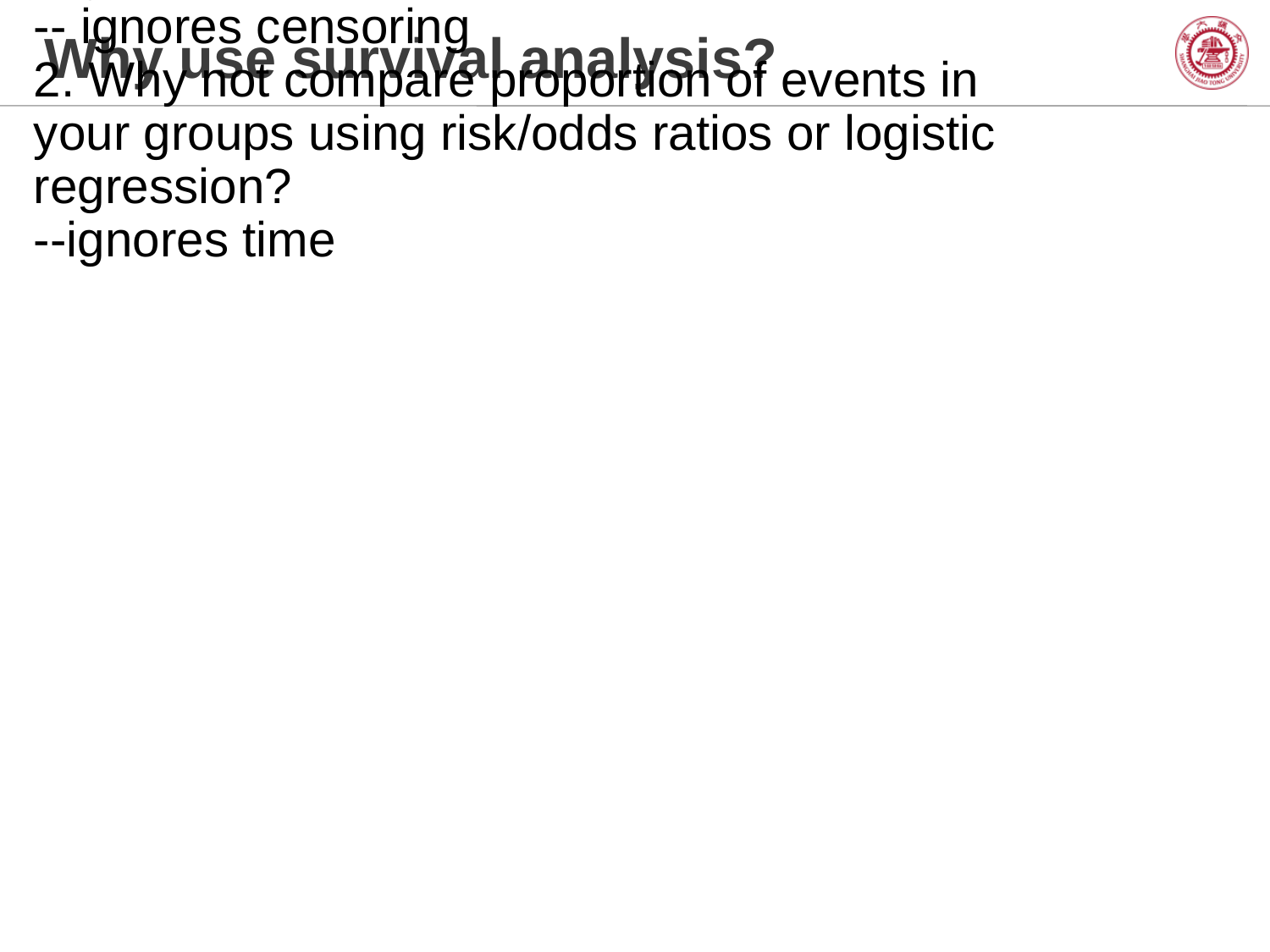

1. Why not compare mean time-to-event between your groups using a t-test or linear regression?
-- ignores censoring
2. Why not compare proportion of events in your groups using risk/odds ratios or logistic regression?
--ignores time
# Why use survival analysis?